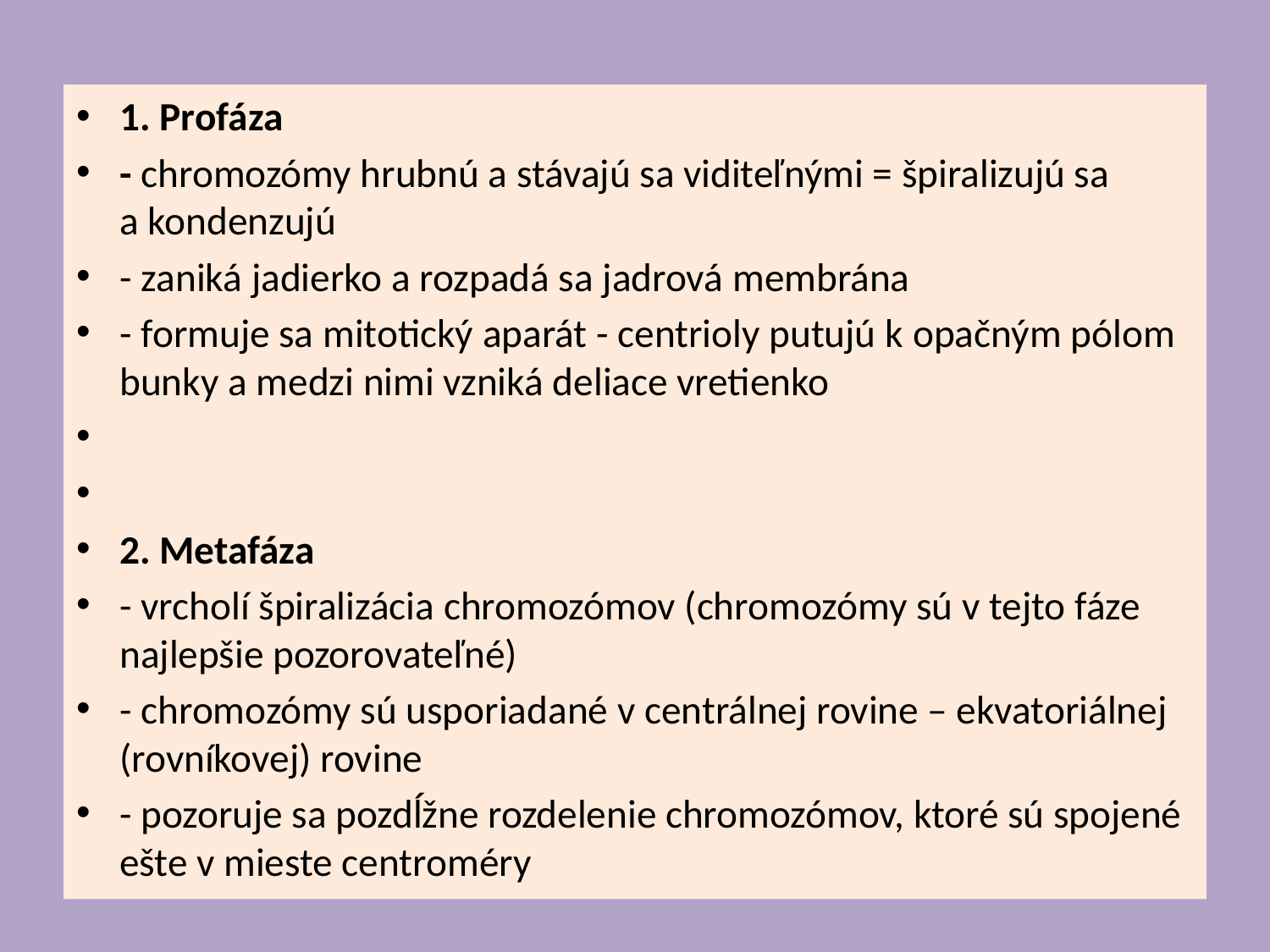

#
1. Profáza
- chromozómy hrubnú a stávajú sa viditeľnými = špiralizujú sa a kondenzujú
- zaniká jadierko a rozpadá sa jadrová membrána
- formuje sa mitotický aparát - centrioly putujú k opačným pólom bunky a medzi nimi vzniká deliace vretienko

2. Metafáza
- vrcholí špiralizácia chromozómov (chromozómy sú v tejto fáze najlepšie pozorovateľné)
- chromozómy sú usporiadané v centrálnej rovine – ekvatoriálnej (rovníkovej) rovine
- pozoruje sa pozdĺžne rozdelenie chromozómov, ktoré sú spojené ešte v mieste centroméry